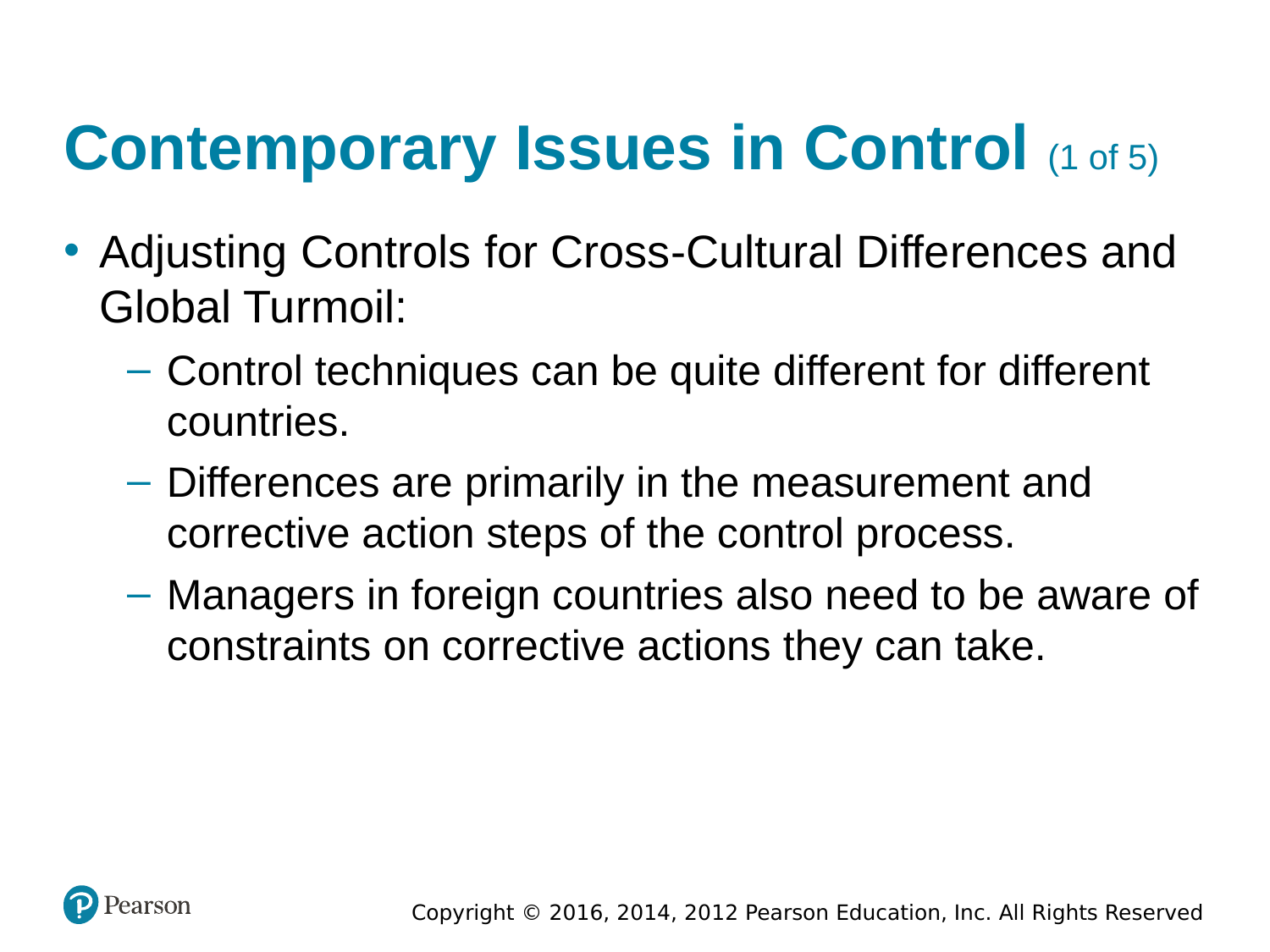

# Contemporary Issues in Control (1 of 5)
Adjusting Controls for Cross-Cultural Differences and Global Turmoil:
Control techniques can be quite different for different countries.
Differences are primarily in the measurement and corrective action steps of the control process.
Managers in foreign countries also need to be aware of constraints on corrective actions they can take.